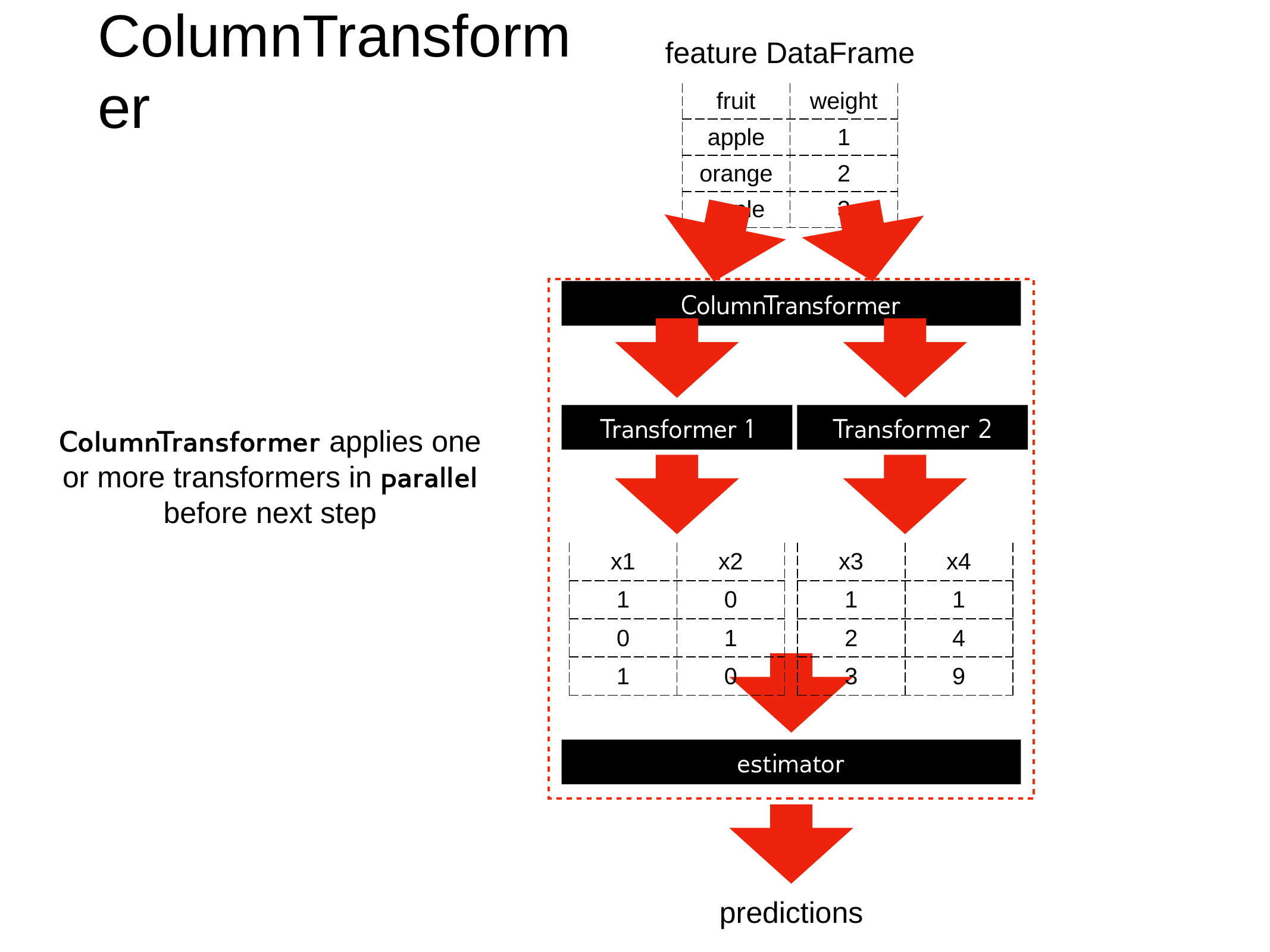

# ColumnTransformer
feature DataFrame
| fruit | weight |
| --- | --- |
| apple | 1 |
| orange | 2 |
| apple | 3 |

ColumnTransformer

Transformer 1
Transformer 2
ColumnTransformer applies one or more transformers in parallel before next step

| x1 | x2 |
| --- | --- |
| 1 | 0 |
| 0 | 1 |
| 1 | 0 |
| x3 | x4 |
| --- | --- |
| 1 | 1 |
| 2 | 4 |
| 3 | 9 |

estimator

predictions